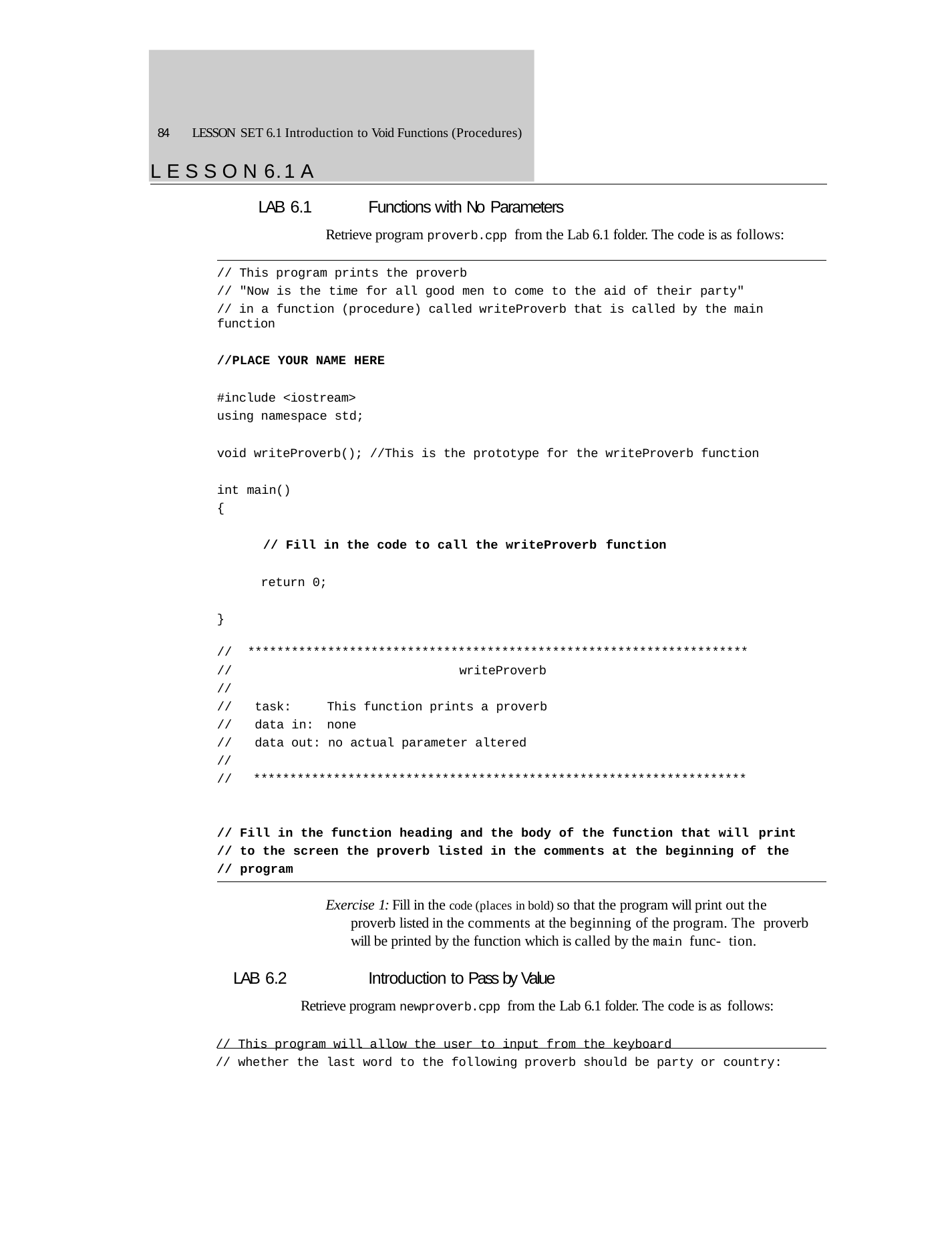

84	LESSON SET 6.1 Introduction to Void Functions (Procedures)

L E S S O N 6 . 1 A

LAB 6.1	Functions with No Parameters
Retrieve program proverb.cpp from the Lab 6.1 folder. The code is as follows:

// This program prints the proverb
// "Now is the time for all good men to come to the aid of their party"
// in a function (procedure) called writeProverb that is called by the main function

//PLACE YOUR NAME HERE

#include <iostream>  using namespace std;

void writeProverb(); //This is the prototype for the writeProverb function

int main()
{

// Fill in the code to call the writeProverb function

return 0;

}
//	*********************************************************************
//	writeProverb
//
//	task:	This function prints a proverb
//	data in: none
//	data out: no actual parameter altered
//
//
********************************************************************
// Fill in the function heading and the body of the function that will print
// to the screen the proverb listed in the comments at the beginning of the
// program

Exercise 1: Fill in the code (places in bold) so that the program will print out the  proverb listed in the comments at the beginning of the program. The  proverb will be printed by the function which is called by the main func-  tion.

LAB 6.2	Introduction to Pass by Value
Retrieve program newproverb.cpp from the Lab 6.1 folder. The code is as follows:

// This program will allow the user to input from the keyboard
// whether the last word to the following proverb should be party or country: